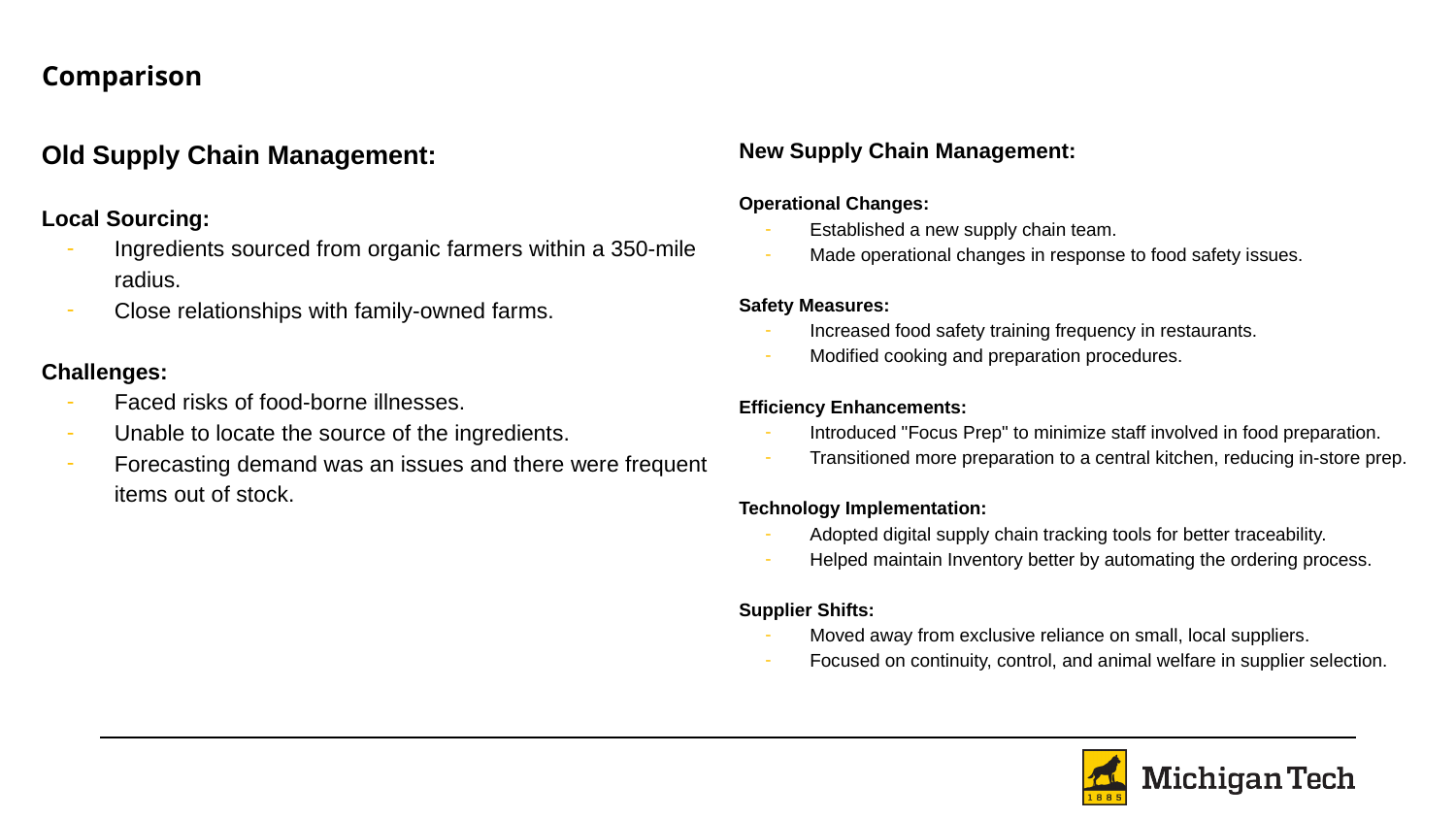

# Comparison
Old Supply Chain Management:

Local Sourcing:
Ingredients sourced from organic farmers within a 350-mile radius.
Close relationships with family-owned farms.

Challenges:
Faced risks of food-borne illnesses.
Unable to locate the source of the ingredients.
Forecasting demand was an issues and there were frequent items out of stock.

New Supply Chain Management:

Operational Changes:
Established a new supply chain team.
Made operational changes in response to food safety issues.

Safety Measures:
Increased food safety training frequency in restaurants.
Modified cooking and preparation procedures.

Efficiency Enhancements:
Introduced "Focus Prep" to minimize staff involved in food preparation.
Transitioned more preparation to a central kitchen, reducing in-store prep.

Technology Implementation:
Adopted digital supply chain tracking tools for better traceability.
Helped maintain Inventory better by automating the ordering process.

Supplier Shifts:
Moved away from exclusive reliance on small, local suppliers.
Focused on continuity, control, and animal welfare in supplier selection.